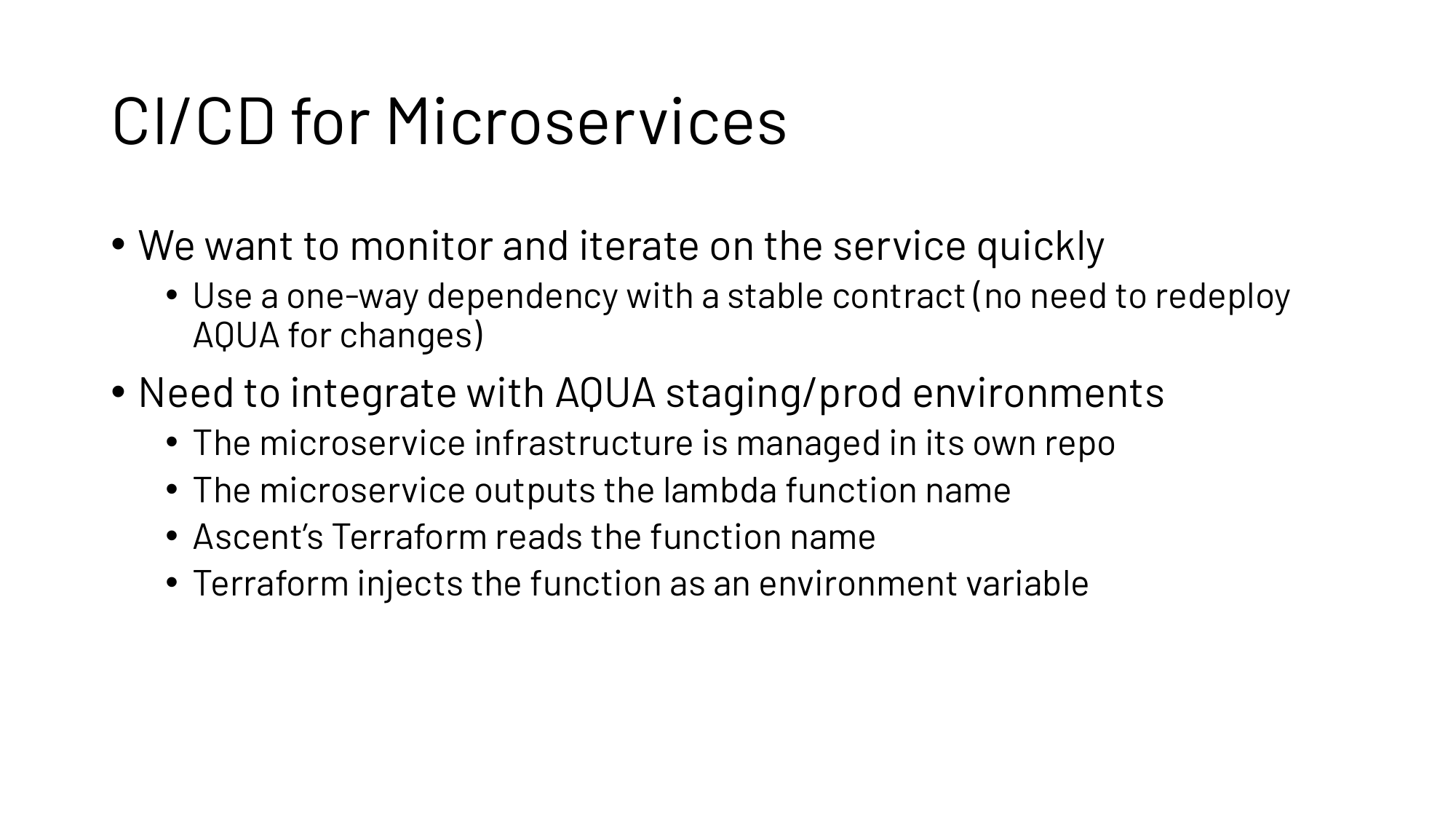

# CI/CD for Microservices
We want to monitor and iterate on the service quickly
Use a one-way dependency with a stable contract (no need to redeploy AQUA for changes)
Need to integrate with AQUA staging/prod environments
The microservice infrastructure is managed in its own repo
The microservice outputs the lambda function name
Ascent’s Terraform reads the function name
Terraform injects the function as an environment variable